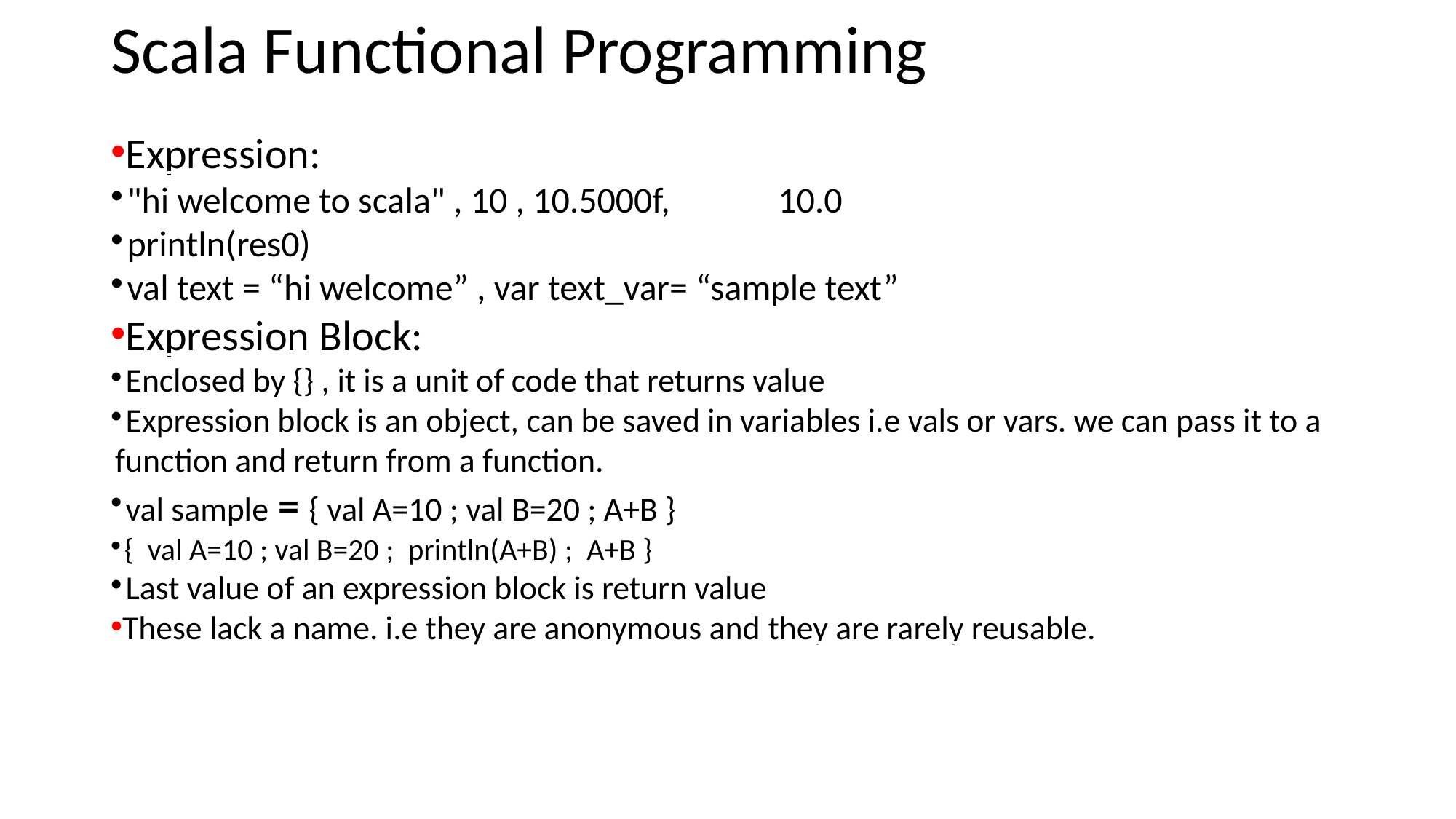

Scala Functional Programming
Expression:
"hi welcome to scala" , 10 , 10.5000f,	 10.0
println(res0)
val text = “hi welcome” , var text_var= “sample text”
Expression Block:
Enclosed by {} , it is a unit of code that returns value
Expression block is an object, can be saved in variables i.e vals or vars. we can pass it to a function and return from a function.
val sample = { val A=10 ; val B=20 ; A+B }
{  val A=10 ; val B=20 ;  println(A+B) ;  A+B }
Last value of an expression block is return value
These lack a name. i.e they are anonymous and they are rarely reusable.